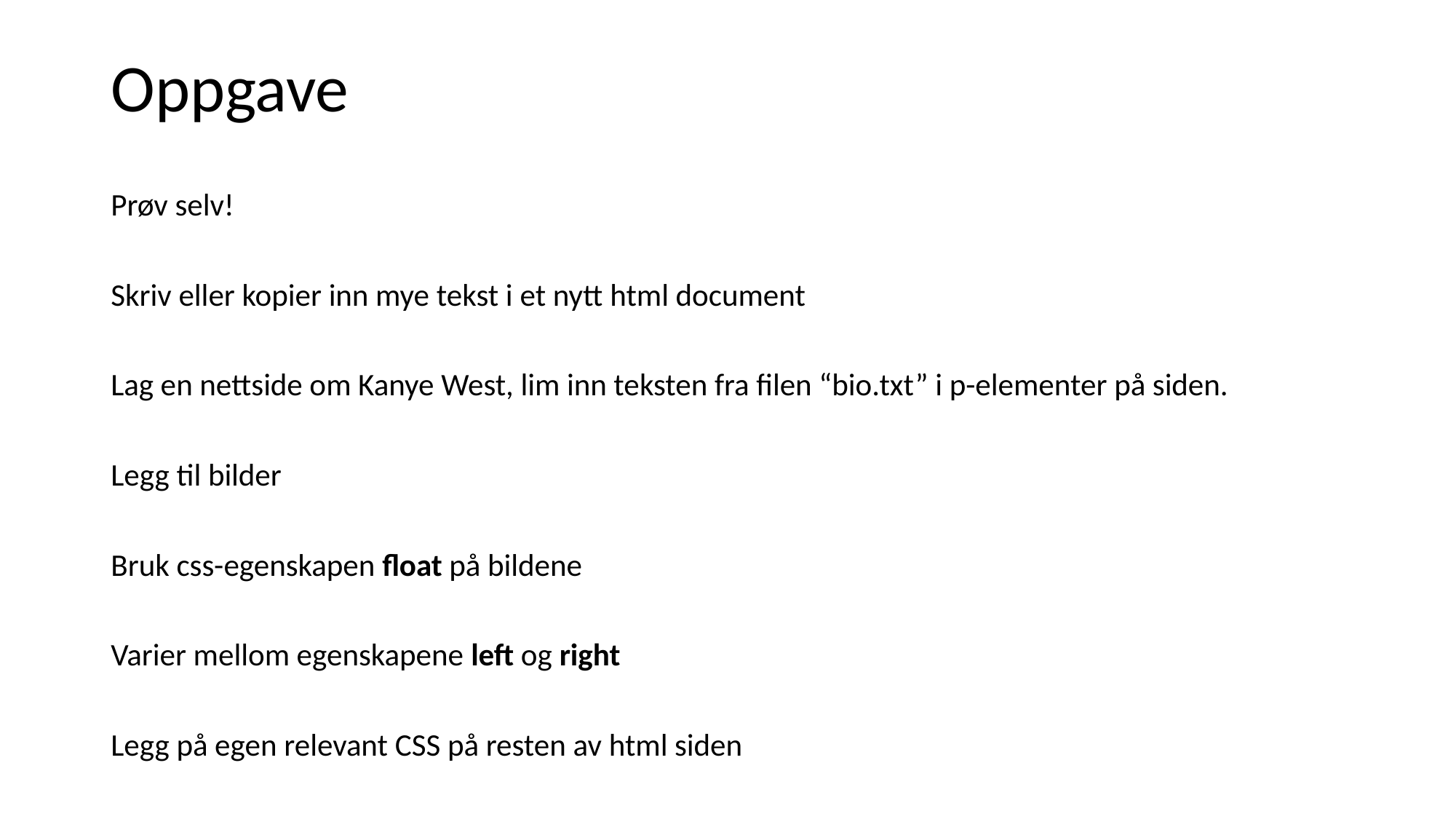

# Oppgave
Prøv selv!

Skriv eller kopier inn mye tekst i et nytt html document

Lag en nettside om Kanye West, lim inn teksten fra filen “bio.txt” i p-elementer på siden.

Legg til bilder

Bruk css-egenskapen float på bildene

Varier mellom egenskapene left og right

Legg på egen relevant CSS på resten av html siden